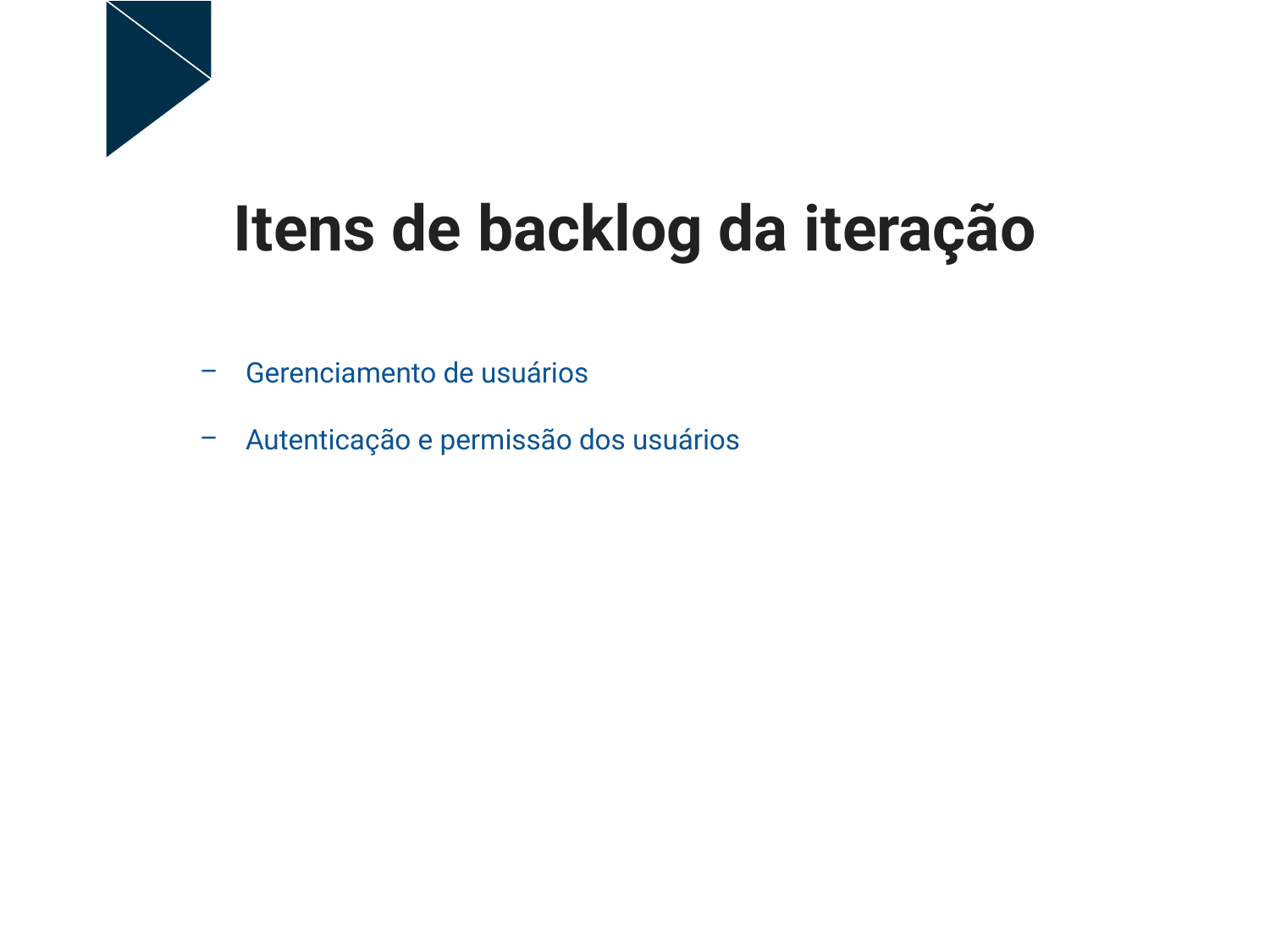

# Itens de backlog da iteração

Gerenciamento de usuários
Autenticação e permissão dos usuários